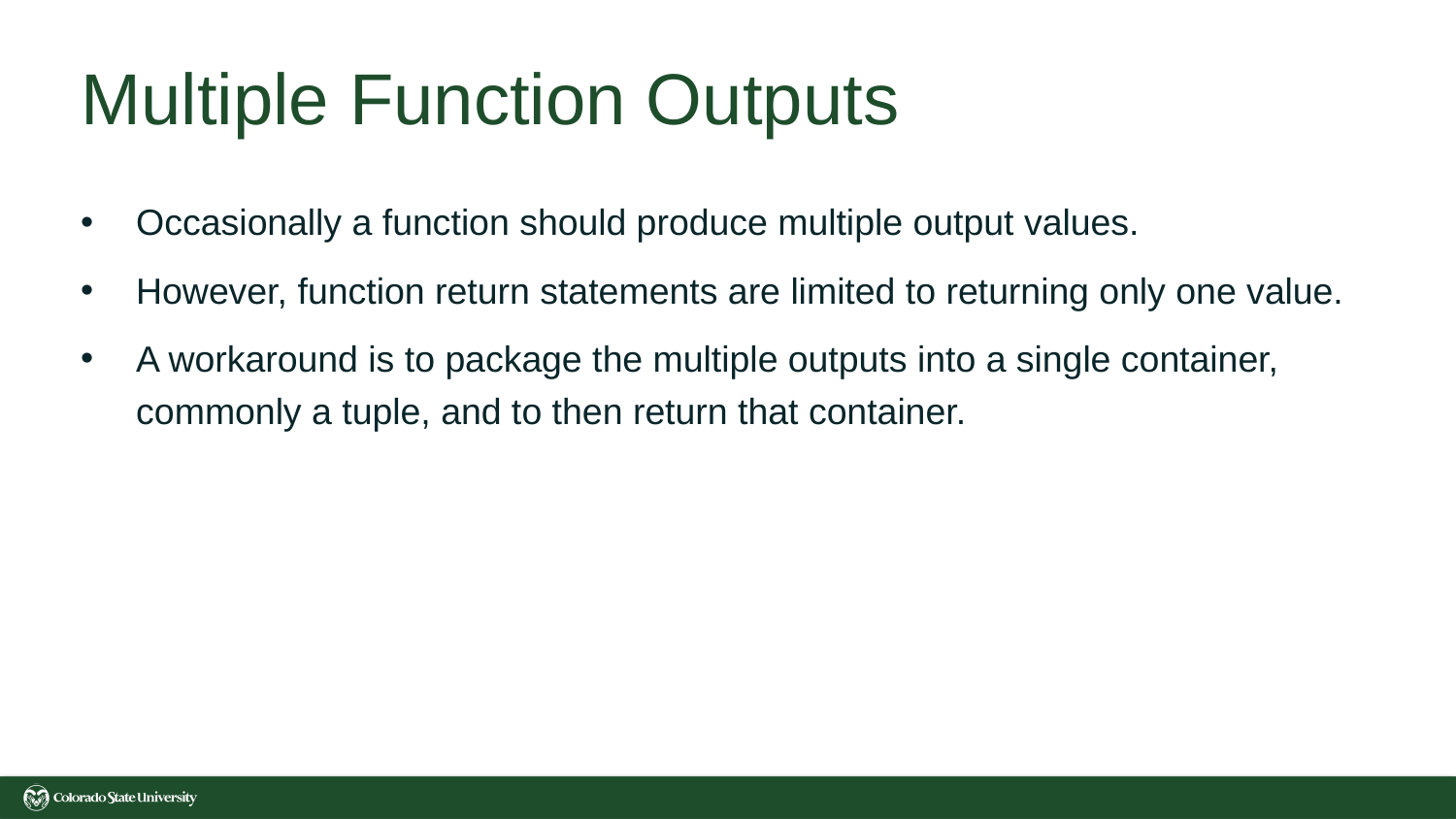

# Multiple Function Outputs
Occasionally a function should produce multiple output values.
However, function return statements are limited to returning only one value.
A workaround is to package the multiple outputs into a single container, commonly a tuple, and to then return that container.